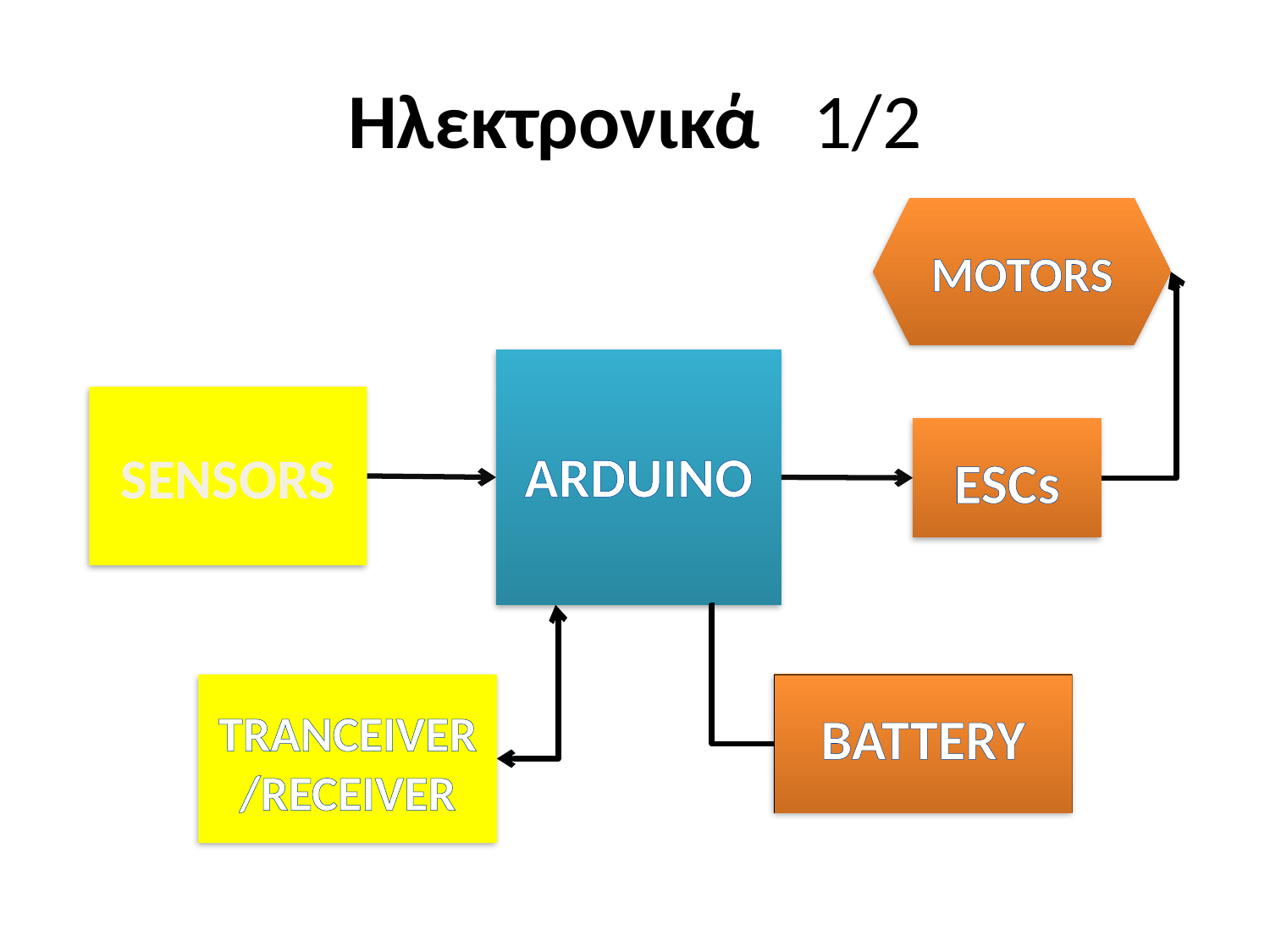

Ηλεκτρονικά   1/2
MOTORS

ARDUINO
SENSORS

ESCs

TRANCEIVER/RECEIVER

BATTERY